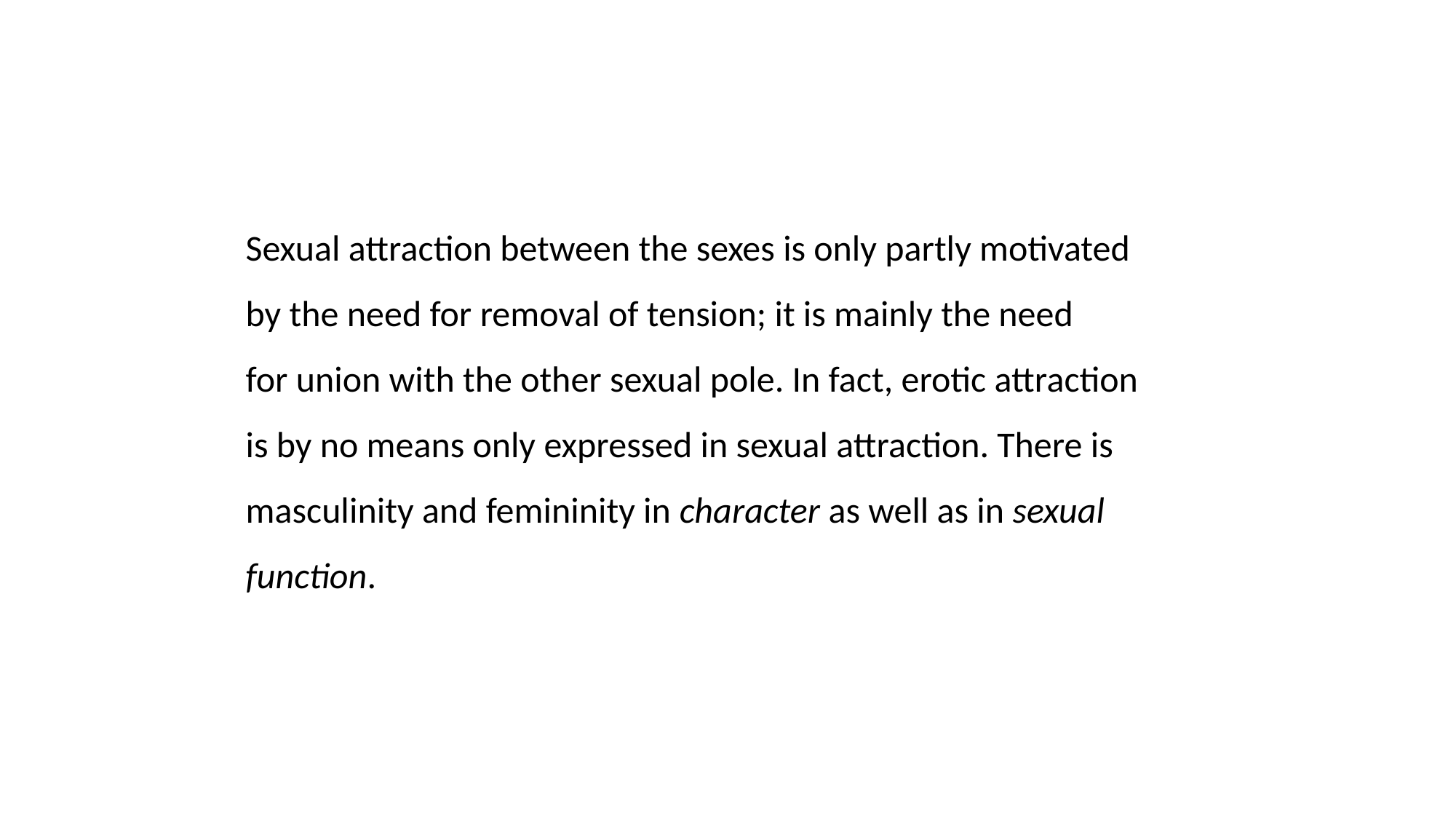

Sexual attraction between the sexes is only partly motivated
by the need for removal of tension; it is mainly the need
for union with the other sexual pole. In fact, erotic attraction
is by no means only expressed in sexual attraction. There is
masculinity and femininity in character as well as in sexual
function.